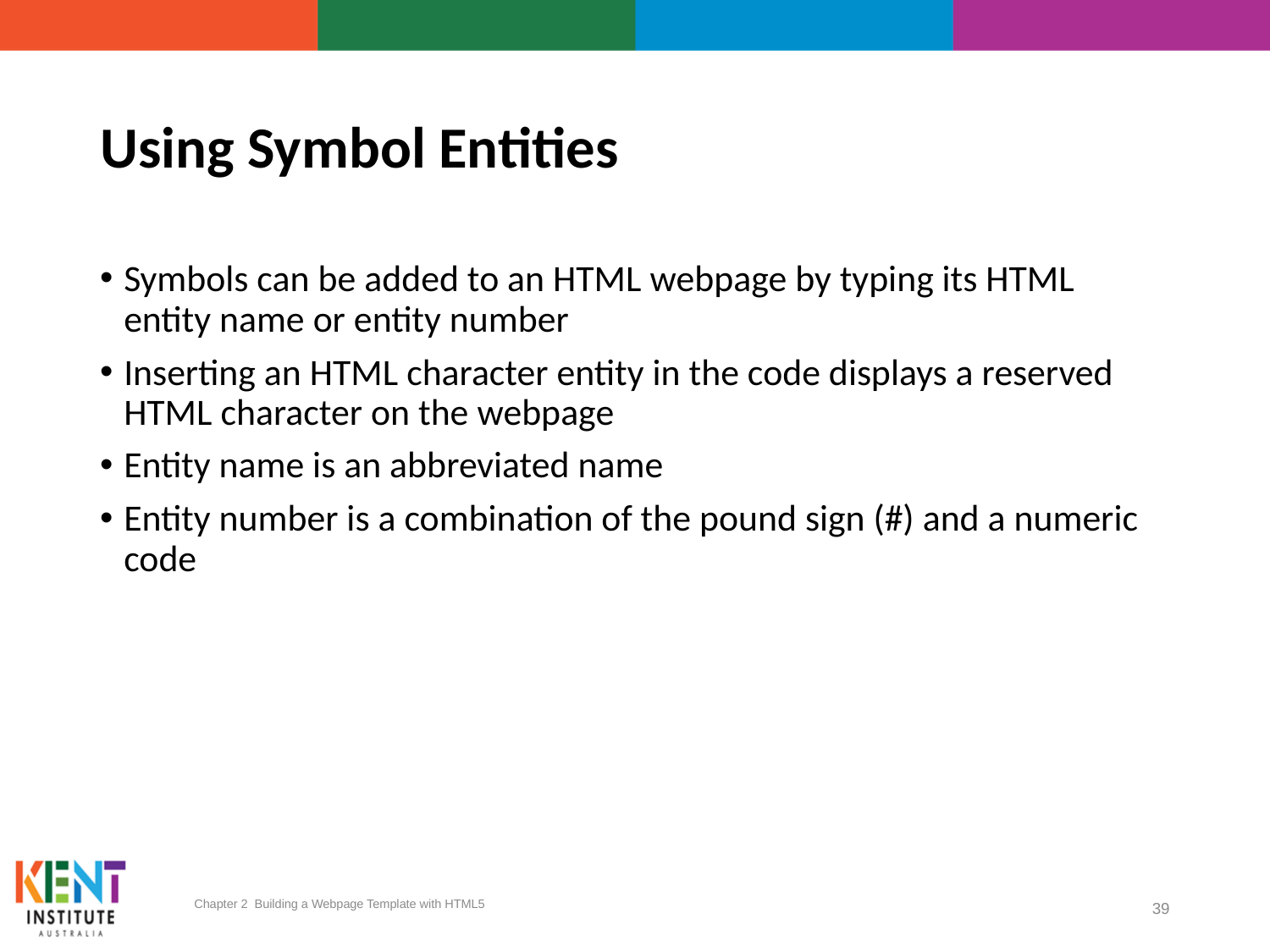

# Using Symbol Entities
Symbols can be added to an HTML webpage by typing its HTML entity name or entity number
Inserting an HTML character entity in the code displays a reserved HTML character on the webpage
Entity name is an abbreviated name
Entity number is a combination of the pound sign (#) and a numeric code
Chapter 2  Building a Webpage Template with HTML5